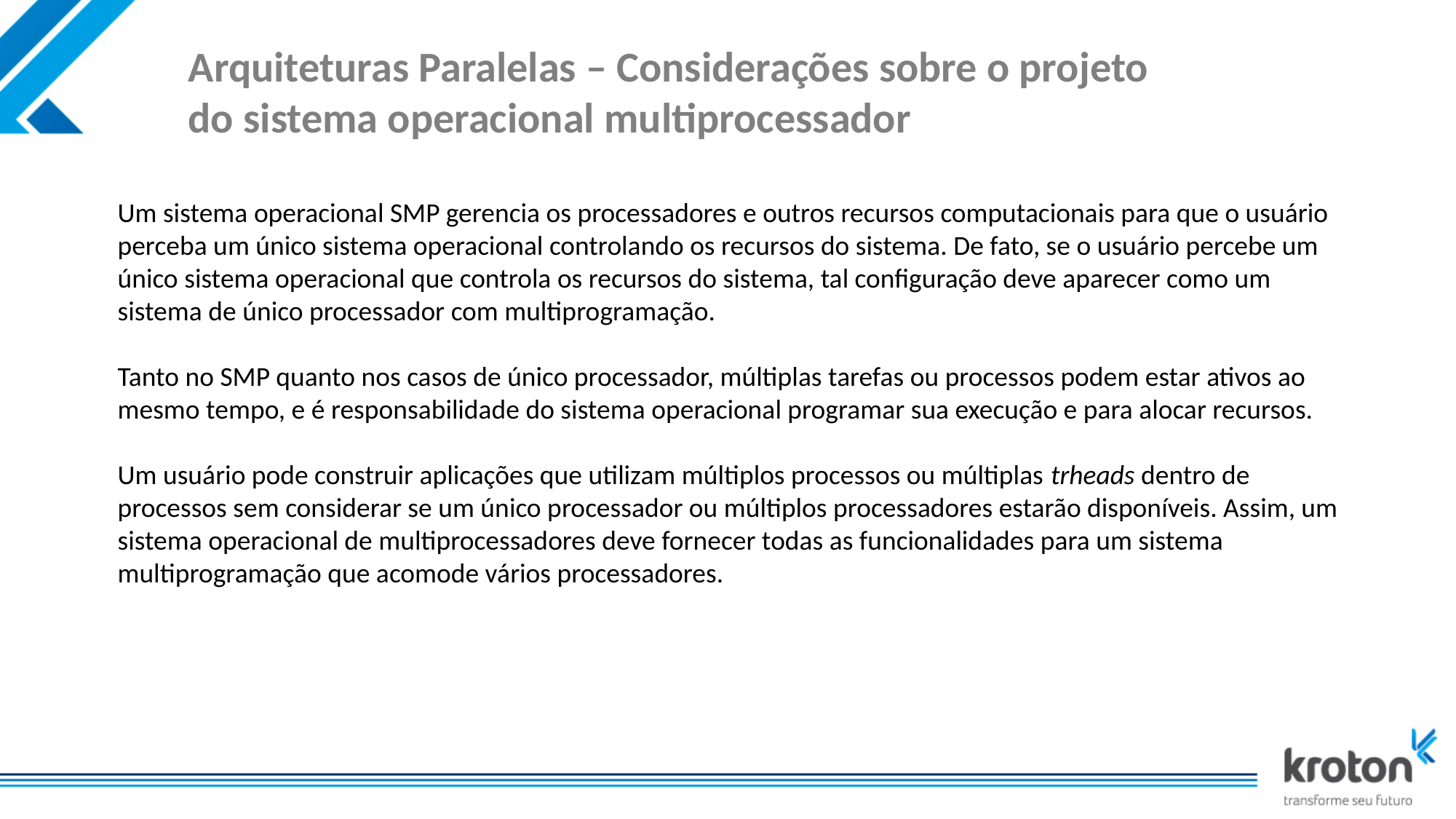

# Arquiteturas Paralelas – Considerações sobre o projeto do sistema operacional multiprocessador
Um sistema operacional SMP gerencia os processadores e outros recursos computacionais para que o usuário perceba um único sistema operacional controlando os recursos do sistema. De fato, se o usuário percebe um único sistema operacional que controla os recursos do sistema, tal configuração deve aparecer como um sistema de único processador com multiprogramação.

Tanto no SMP quanto nos casos de único processador, múltiplas tarefas ou processos podem estar ativos ao mesmo tempo, e é responsabilidade do sistema operacional programar sua execução e para alocar recursos.

Um usuário pode construir aplicações que utilizam múltiplos processos ou múltiplas trheads dentro de processos sem considerar se um único processador ou múltiplos processadores estarão disponíveis. Assim, um sistema operacional de multiprocessadores deve fornecer todas as funcionalidades para um sistema multiprogramação que acomode vários processadores.